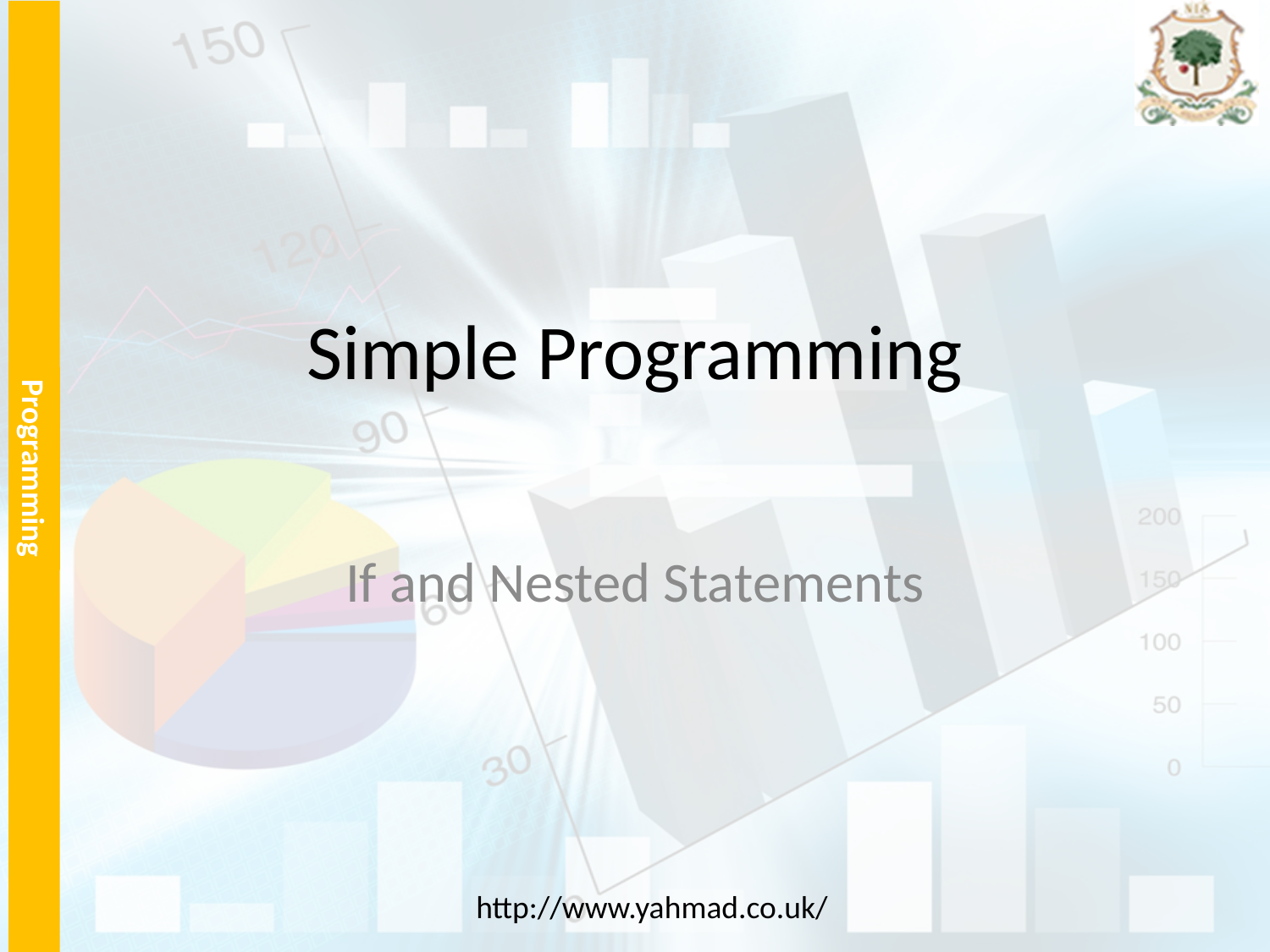

# Simple Programming
If and Nested Statements
http://www.yahmad.co.uk/